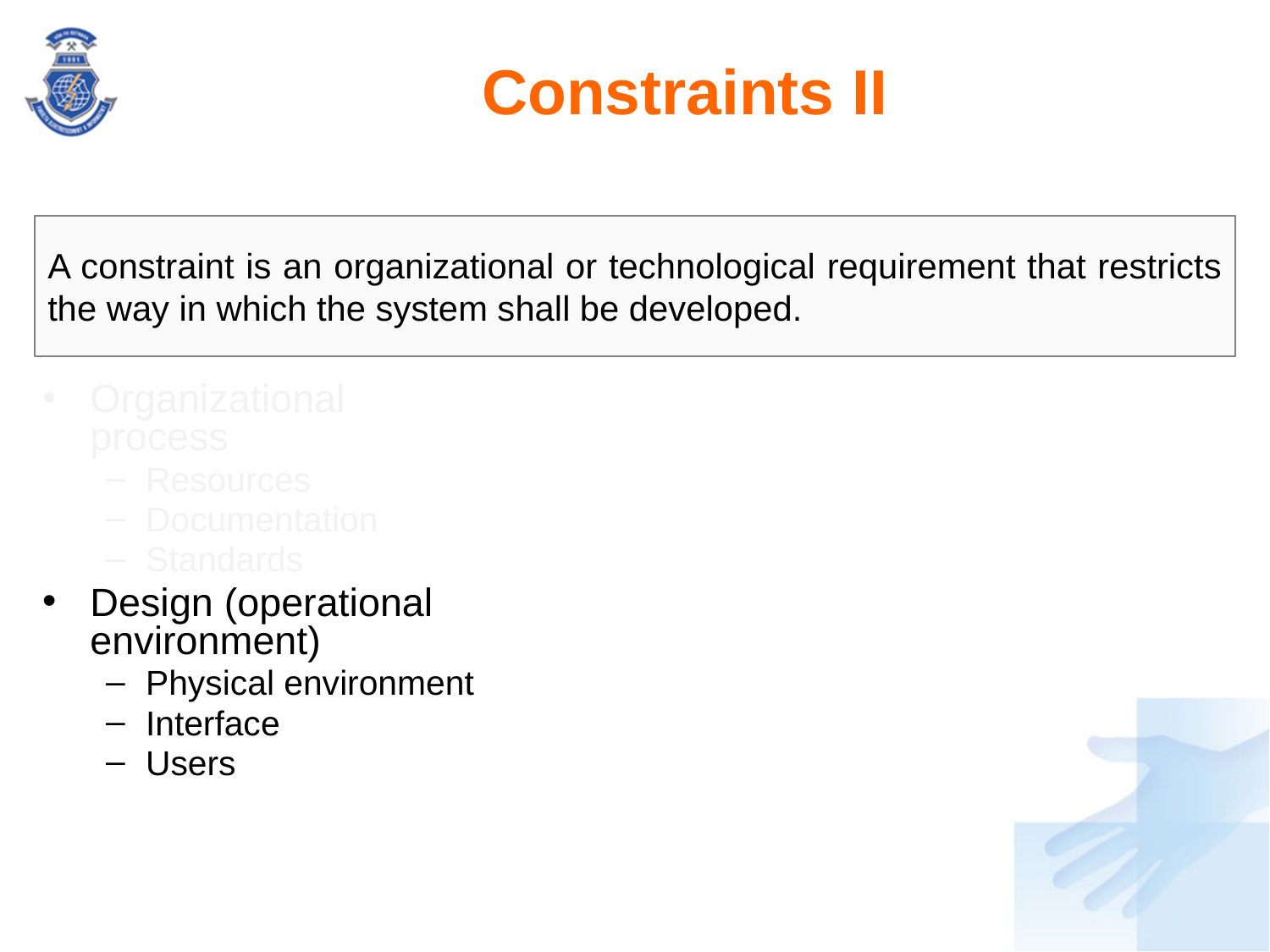

# Constraints II
A constraint is an organizational or technological requirement that restricts the way in which the system shall be developed.
Organizational process
Resources
Documentation
Standards
Design (operational environment)
Physical environment
Interface
Users